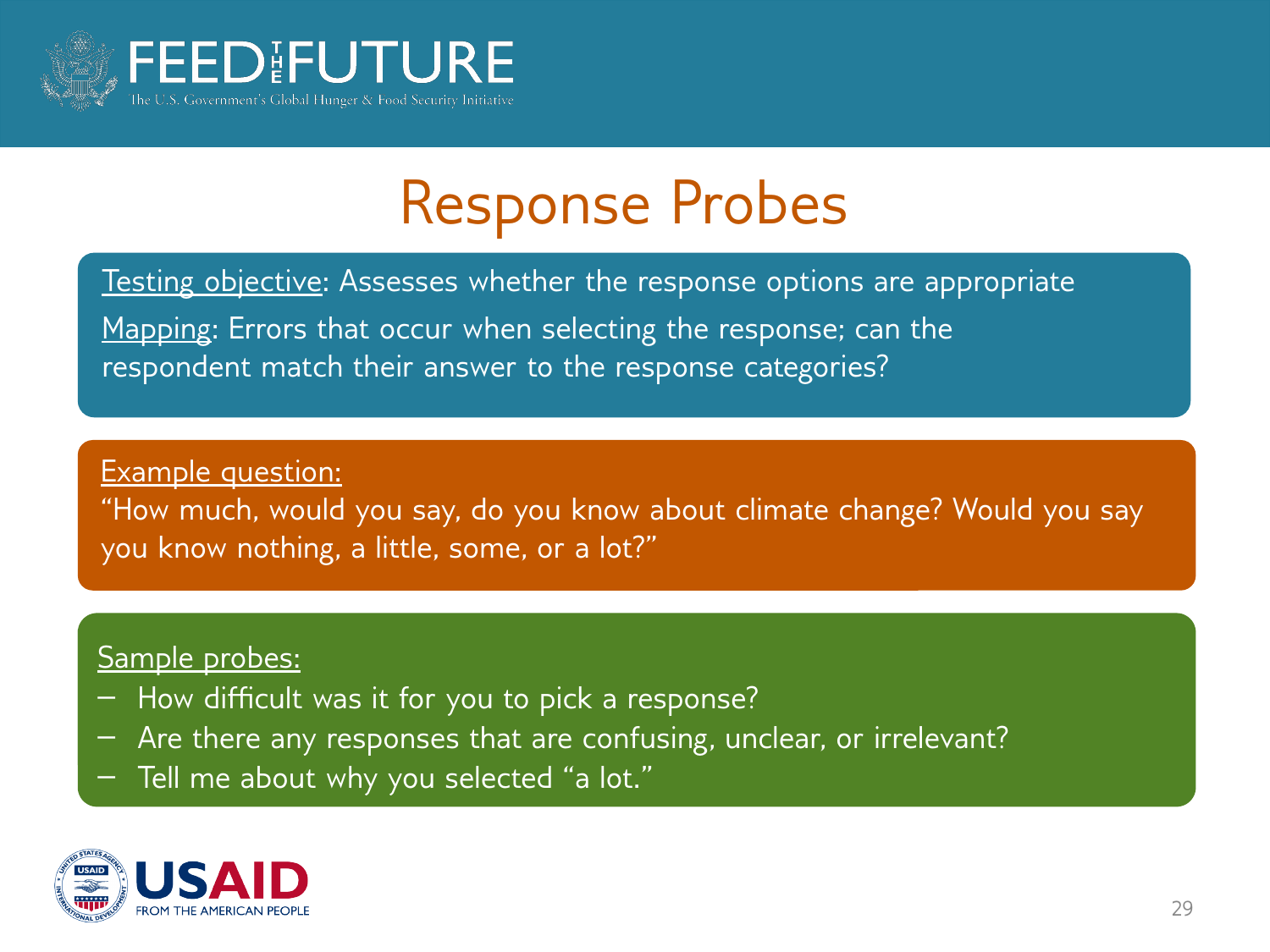

# Response Probes

Testing objective: Assesses whether the response options are appropriate
Mapping: Errors that occur when selecting the response; can the respondent match their answer to the response categories?

Example question:
“How much, would you say, do you know about climate change? Would you say you know nothing, a little, some, or a lot?”

Sample probes:
How difficult was it for you to pick a response?
Are there any responses that are confusing, unclear, or irrelevant?
Tell me about why you selected “a lot.”

29